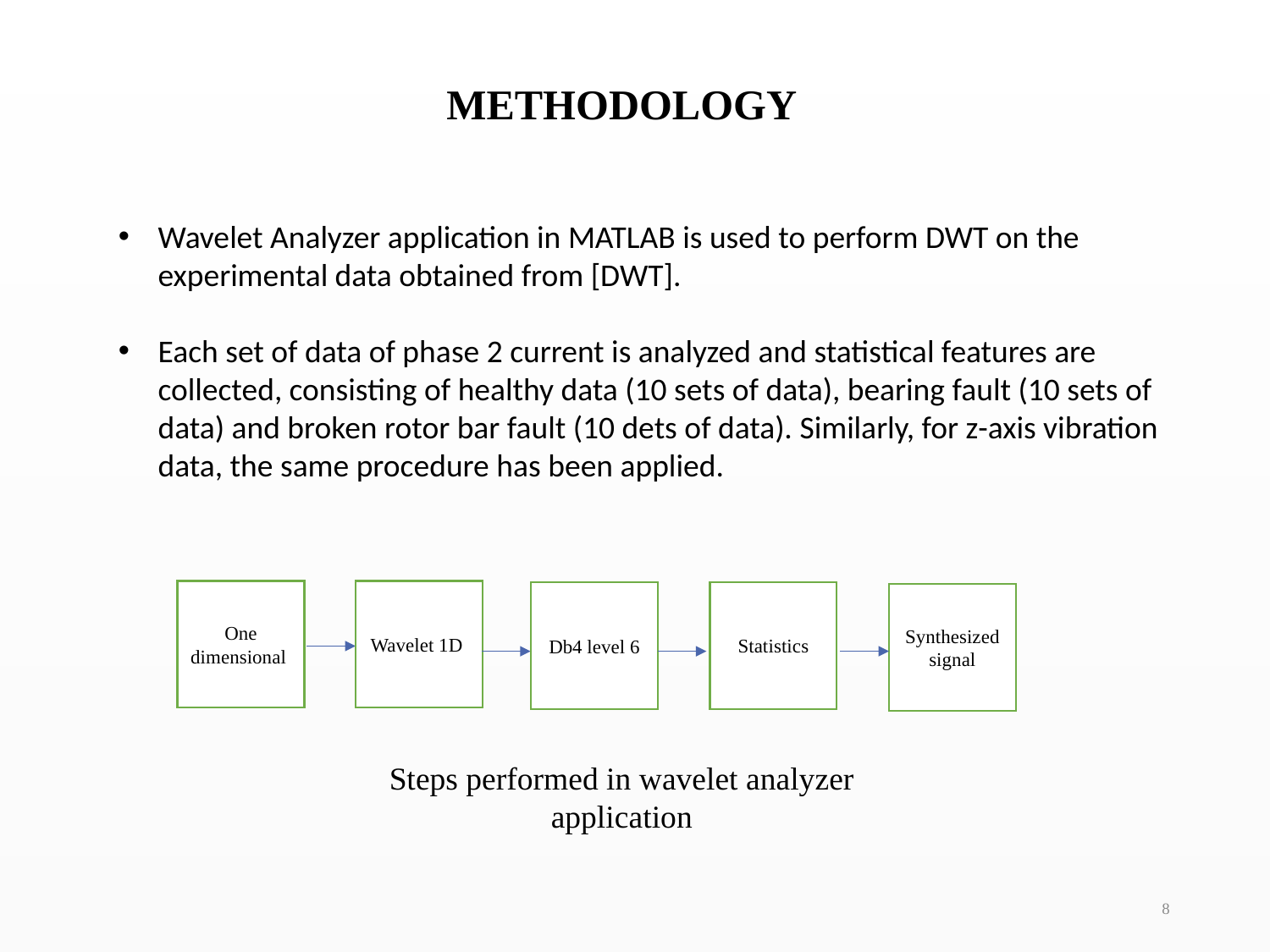

METHODOLOGY
#
Wavelet Analyzer application in MATLAB is used to perform DWT on the experimental data obtained from [DWT].

Each set of data of phase 2 current is analyzed and statistical features are collected, consisting of healthy data (10 sets of data), bearing fault (10 sets of data) and broken rotor bar fault (10 dets of data). Similarly, for z-axis vibration data, the same procedure has been applied.

One dimensional
Wavelet 1D
Statistics
Db4 level 6
Synthesized signal
Steps performed in wavelet analyzer application
8